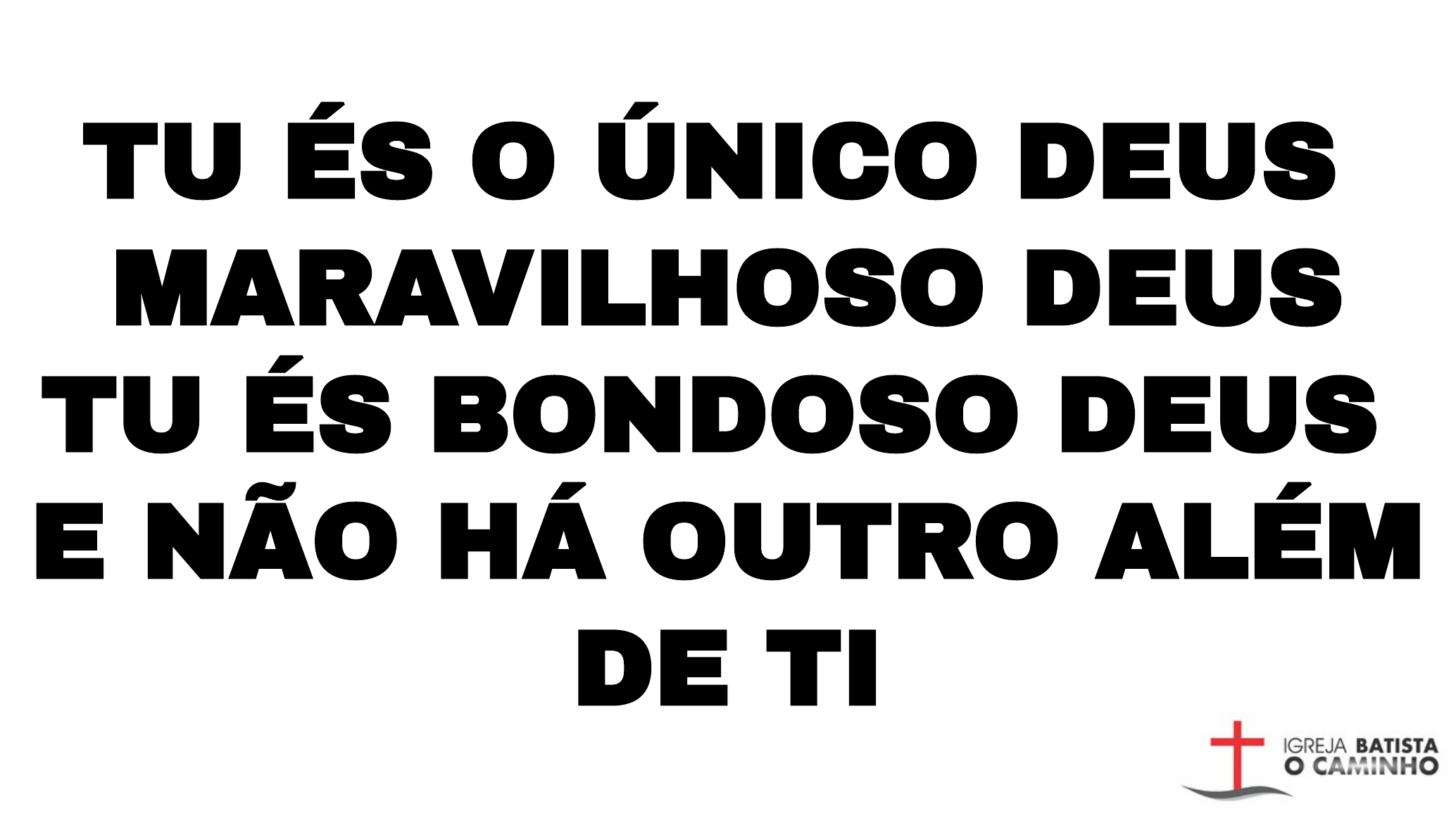

TU ÉS O ÚNICO DEUS  MARAVILHOSO DEUS
TU ÉS BONDOSO DEUS
E NÃO HÁ OUTRO ALÉM DE TI